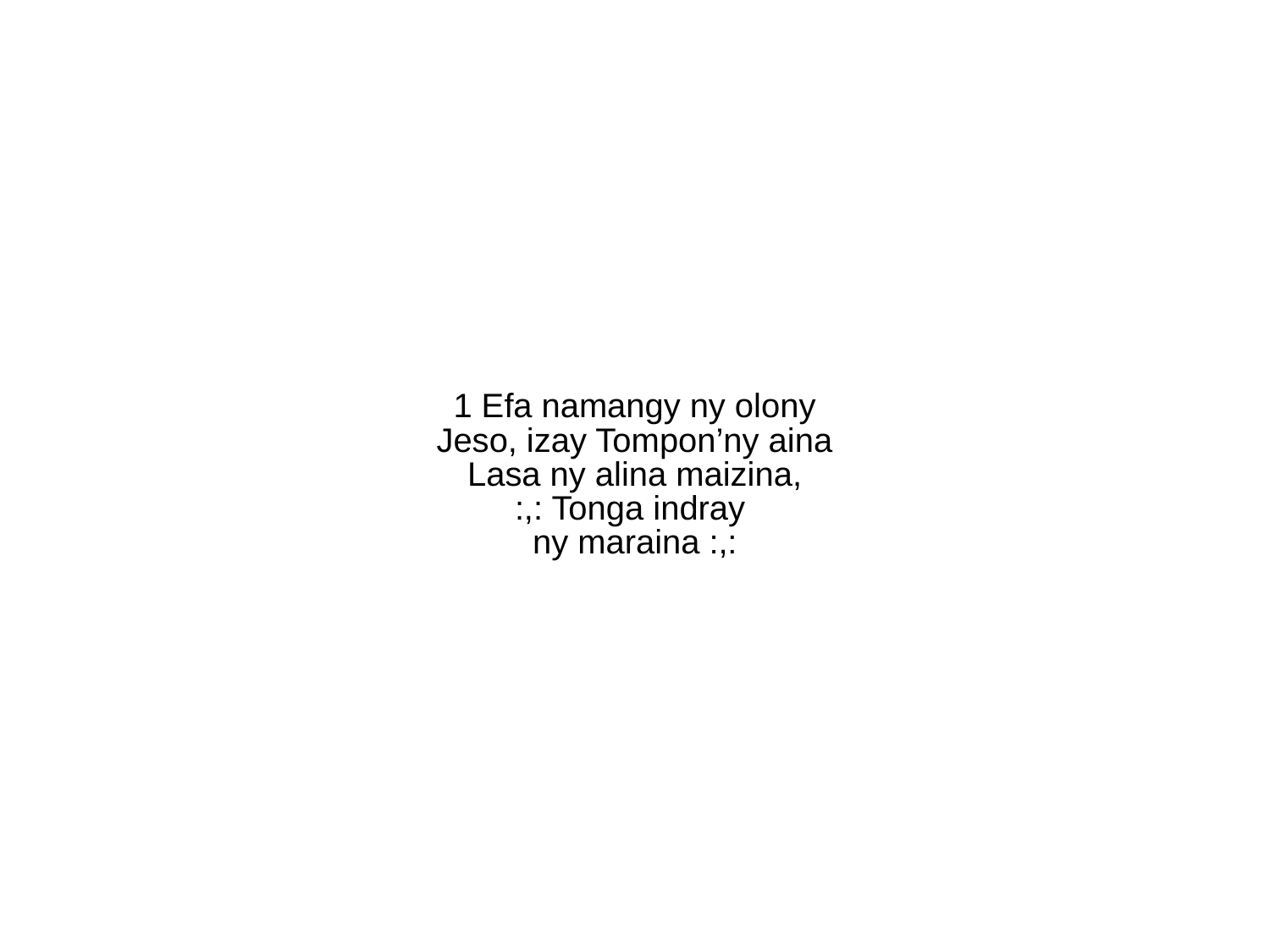

1 Efa namangy ny olony
Jeso, izay Tompon’ny aina
Lasa ny alina maizina,
:,: Tonga indray
ny maraina :,: